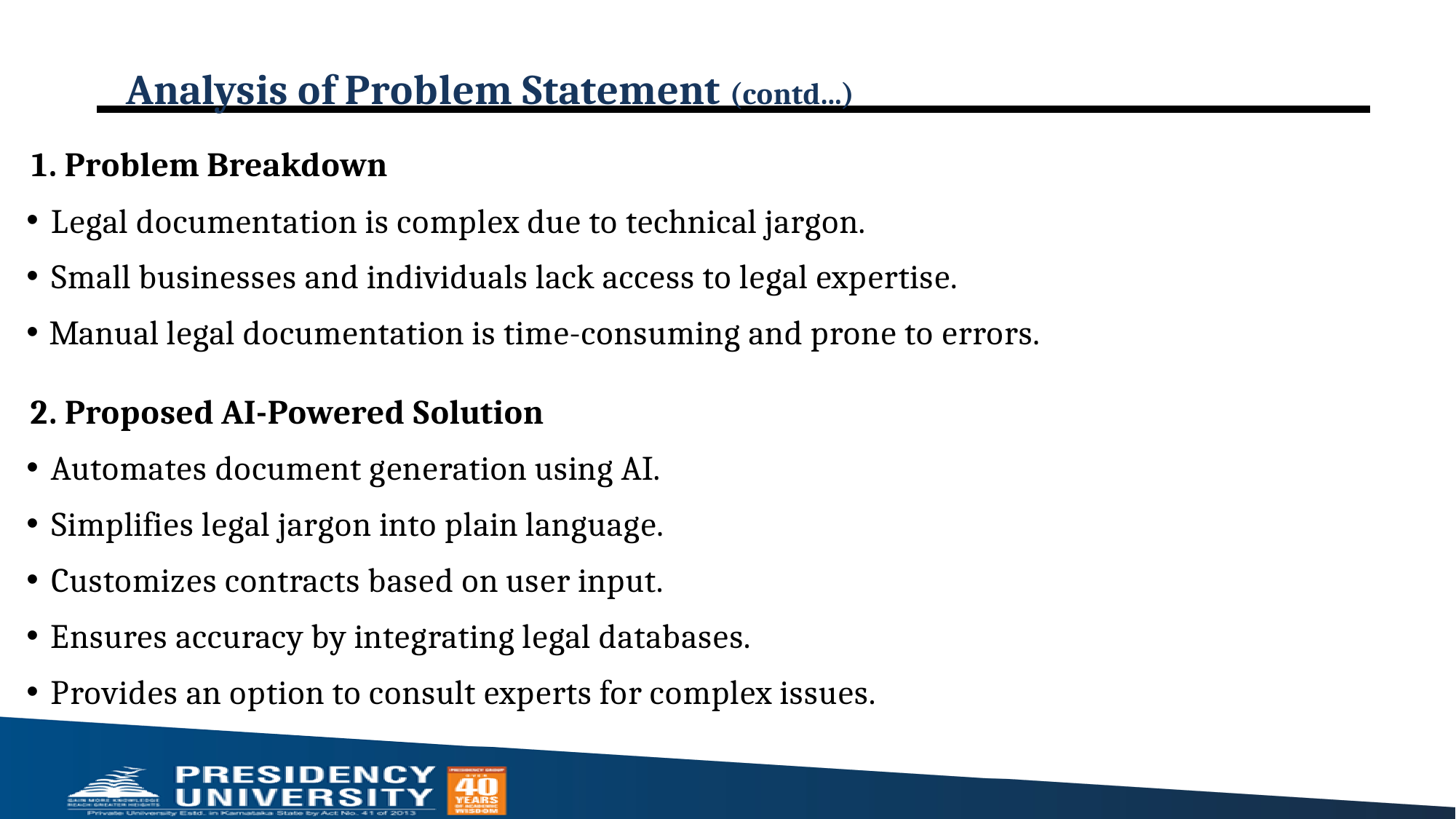

# Analysis of Problem Statement (contd...)
1. Problem Breakdown
Legal documentation is complex due to technical jargon.
Small businesses and individuals lack access to legal expertise.
Manual legal documentation is time-consuming and prone to errors.

2. Proposed AI-Powered Solution
Automates document generation using AI.
Simplifies legal jargon into plain language.
Customizes contracts based on user input.
Ensures accuracy by integrating legal databases.
Provides an option to consult experts for complex issues.